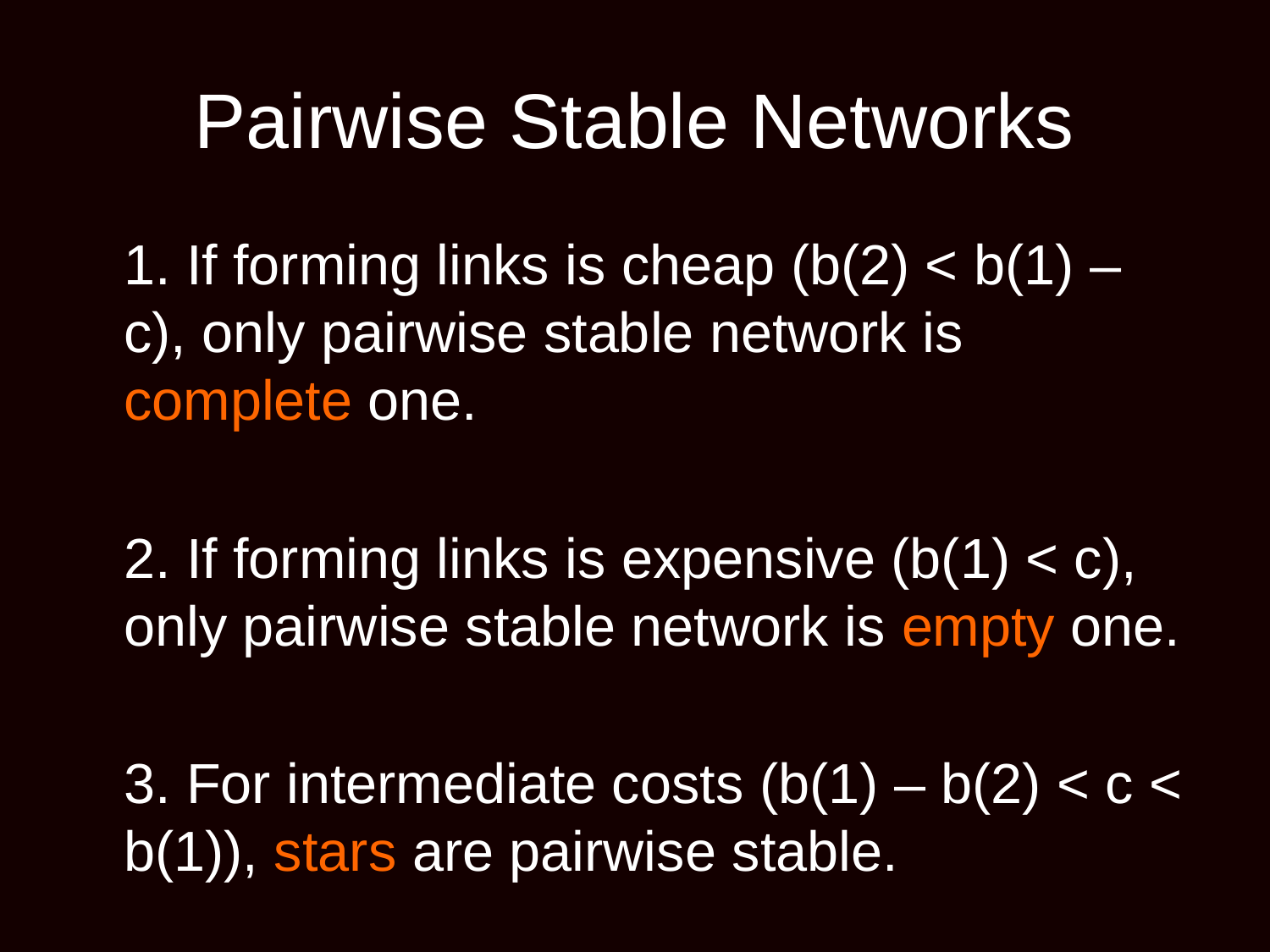

# Pairwise Stable Networks
	1. If forming links is cheap (b(2) < b(1) – c), only pairwise stable network is complete one.

	2. If forming links is expensive (b(1) < c), only pairwise stable network is empty one.

	3. For intermediate costs (b(1) – b(2) < c < b(1)), stars are pairwise stable.